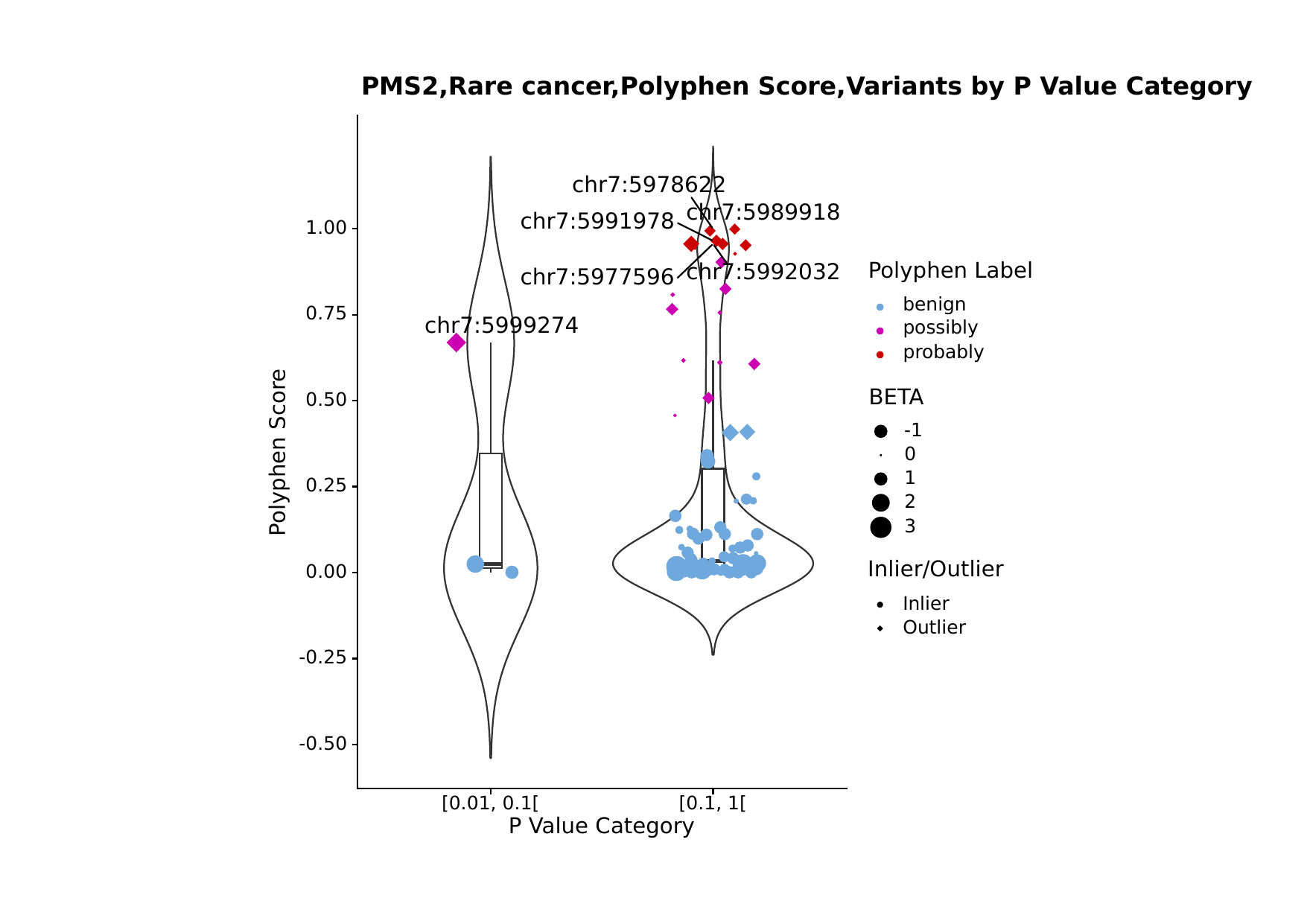

PMS2,Rare cancer,Polyphen Score,Variants by P Value Category

chr7:5978622

chr7:5989918
chr7:5991978
1.00

Polyphen Label
chr7:5992032
chr7:5977596

benign

0.75

chr7:5999274
possibly

probably

BETA

0.50

-1

Polyphen Score
0

1

0.25

2

3

Inlier/Outlier

0.00

Inlier

Outlier

-0.25

-0.50

[0.01, 0.1[
[0.1, 1[
P Value Category